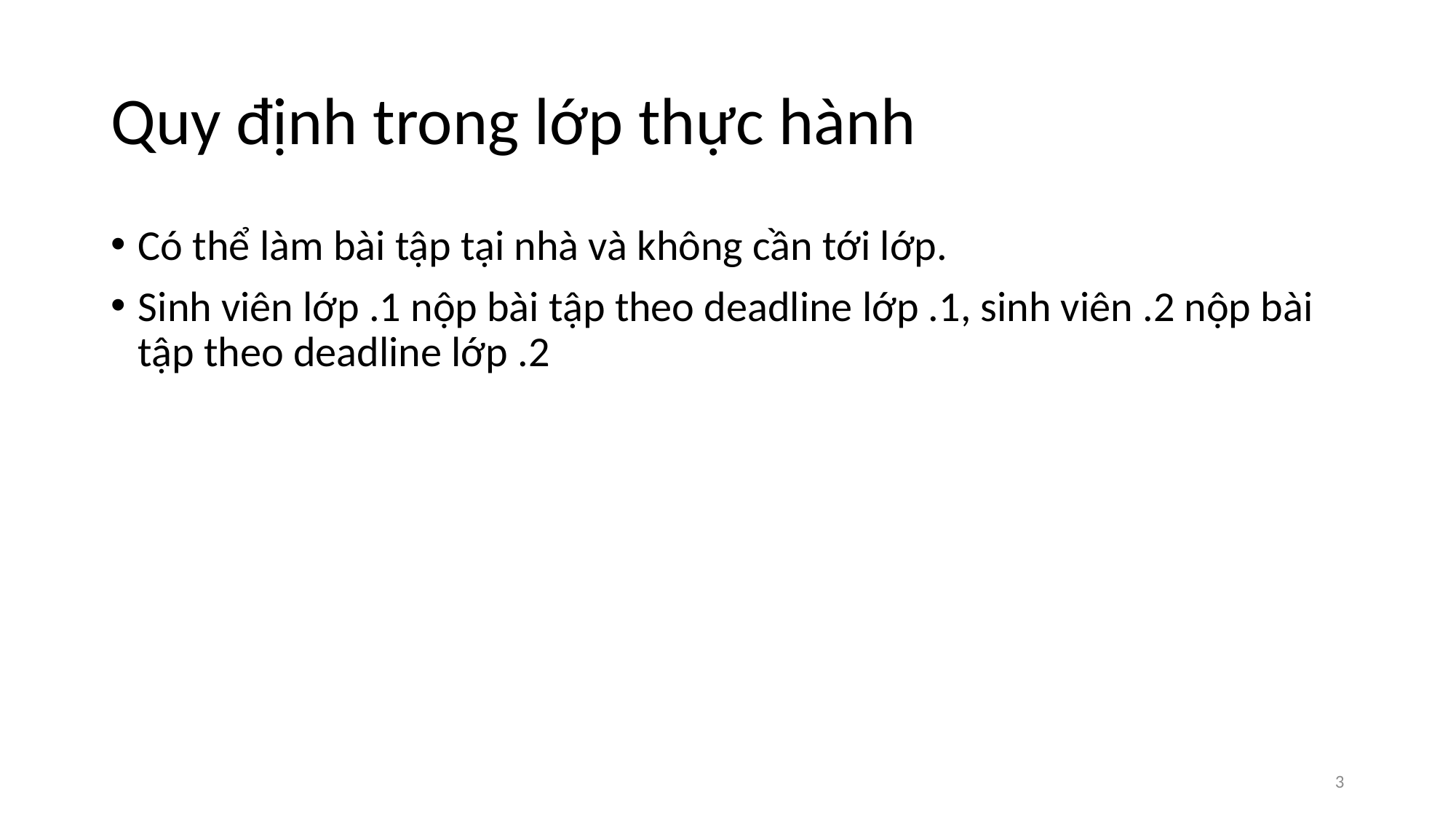

# Quy định trong lớp thực hành
Có thể làm bài tập tại nhà và không cần tới lớp.
Sinh viên lớp .1 nộp bài tập theo deadline lớp .1, sinh viên .2 nộp bài tập theo deadline lớp .2
3